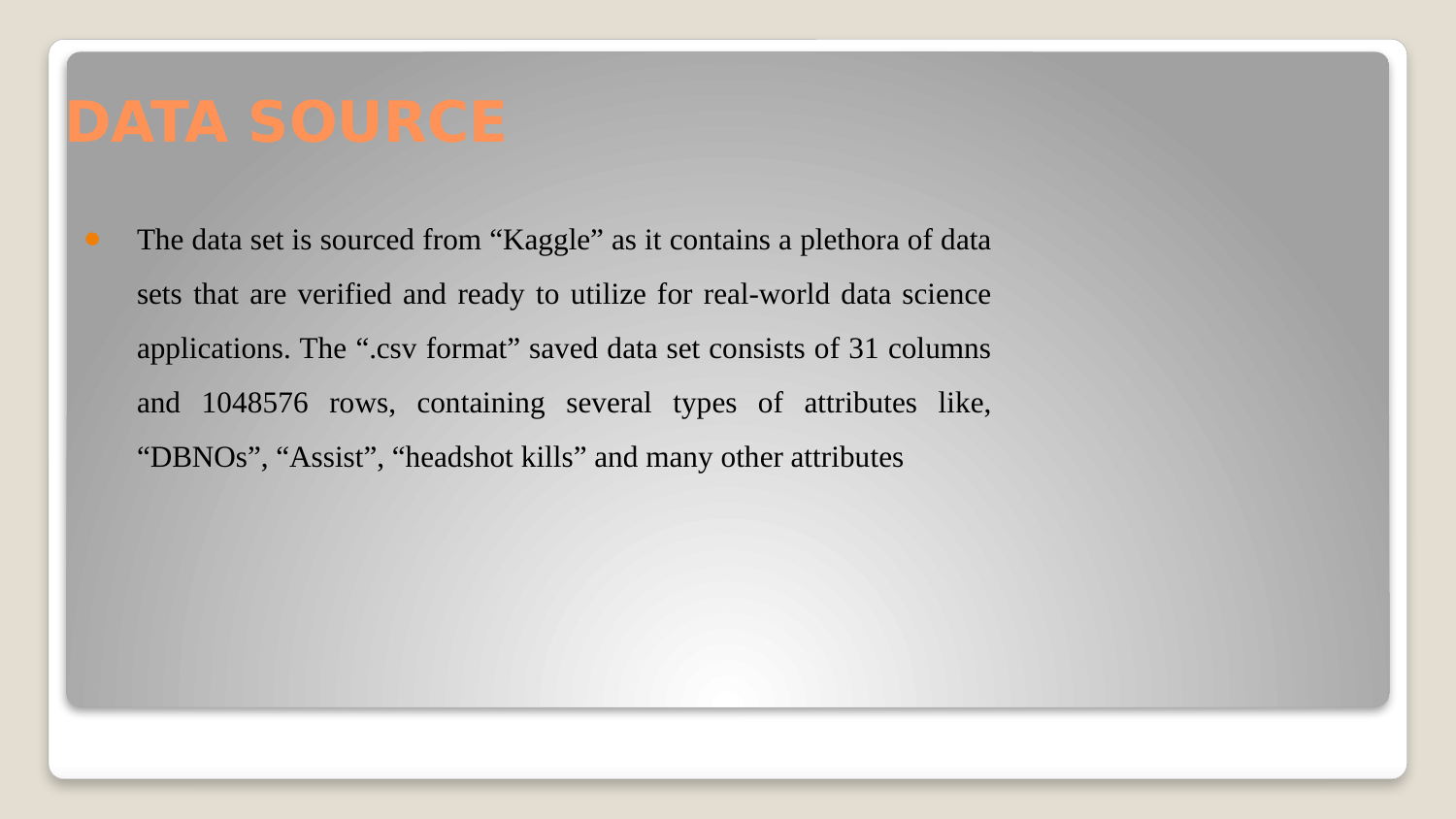

# DATA SOURCE
The data set is sourced from “Kaggle” as it contains a plethora of data sets that are verified and ready to utilize for real-world data science applications. The “.csv format” saved data set consists of 31 columns and 1048576 rows, containing several types of attributes like, “DBNOs”, “Assist”, “headshot kills” and many other attributes